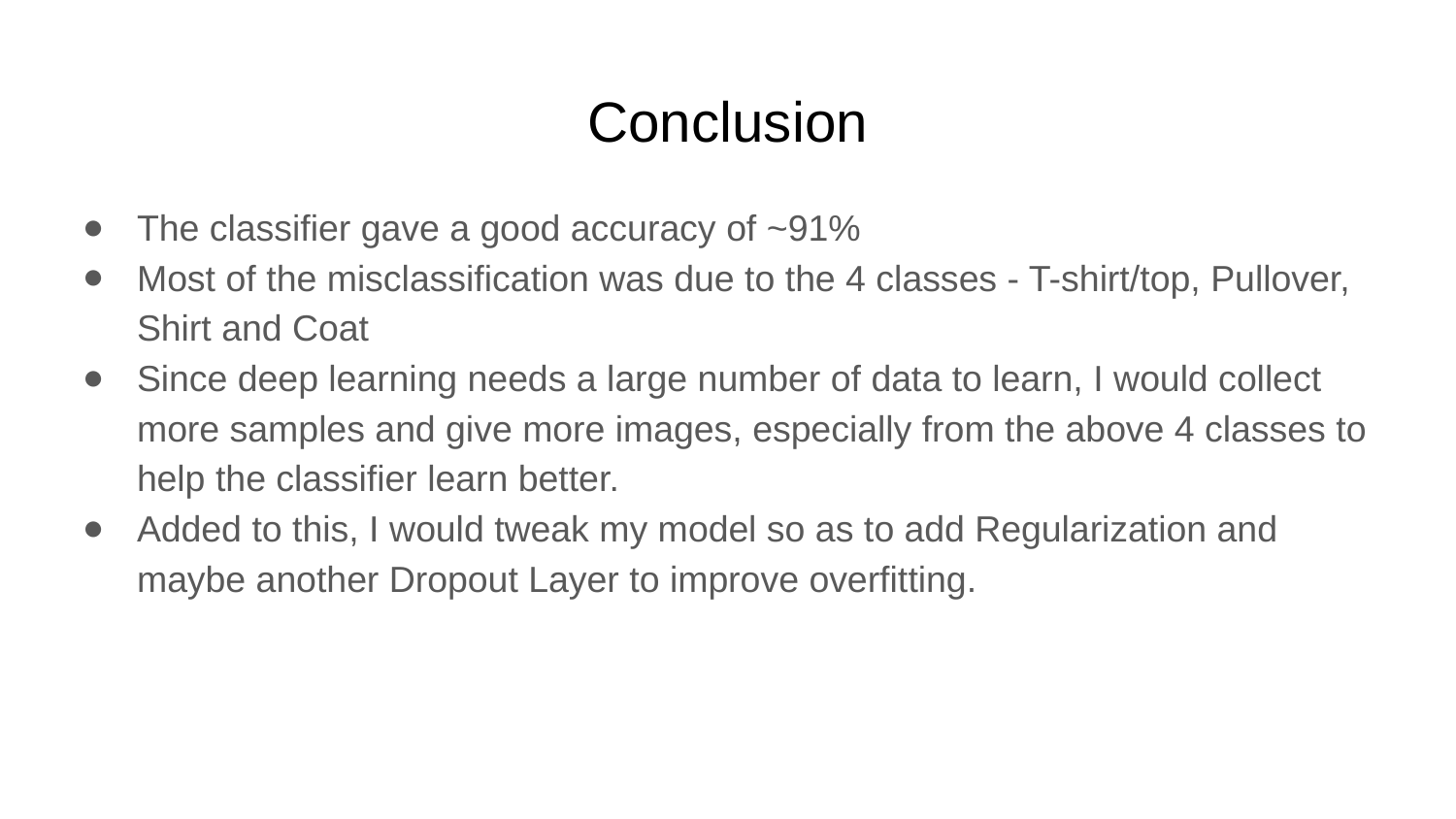

# Conclusion
The classifier gave a good accuracy of ~91%
Most of the misclassification was due to the 4 classes - T-shirt/top, Pullover, Shirt and Coat
Since deep learning needs a large number of data to learn, I would collect more samples and give more images, especially from the above 4 classes to help the classifier learn better.
Added to this, I would tweak my model so as to add Regularization and maybe another Dropout Layer to improve overfitting.